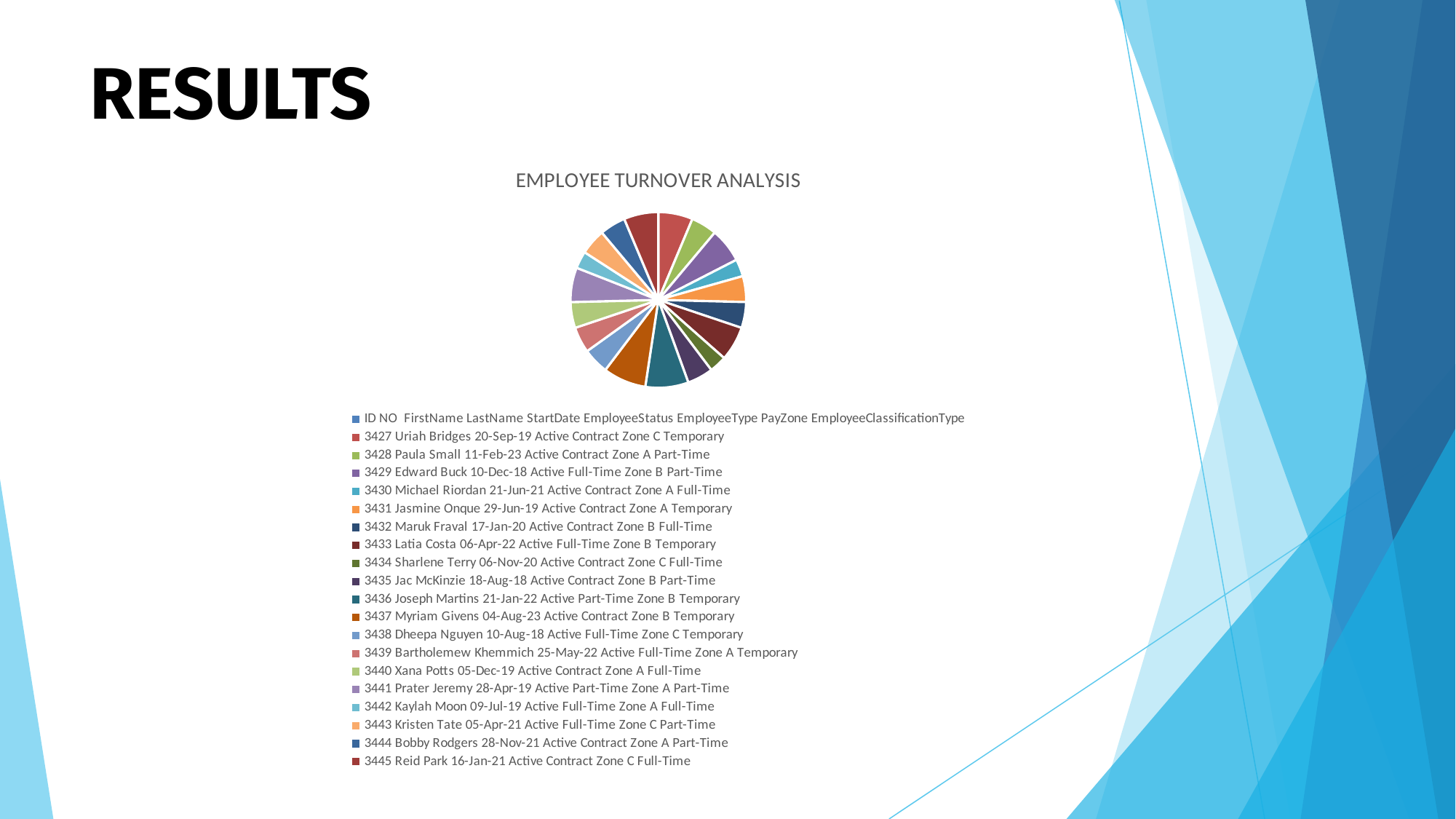

# RESULTS

### Chart: EMPLOYEE TURNOVER ANALYSIS

| Category |  |  |
|---|---|---|
| EmployeeClassificationType | 0.0 | None |
| Temporary | 4.0 | None |
| Part-Time | 3.0 | None |
| Part-Time | 4.0 | None |
| Full-Time | 2.0 | None |
| Temporary | 3.0 | None |
| Full-Time | 3.0 | None |
| Temporary | 4.0 | None |
| Full-Time | 2.0 | None |
| Part-Time | 3.0 | None |
| Temporary | 5.0 | None |
| Temporary | 5.0 | None |
| Temporary | 3.0 | None |
| Temporary | 3.0 | None |
| Full-Time | 3.0 | None |
| Part-Time | 4.0 | None |
| Full-Time | 2.0 | None |
| Part-Time | 3.0 | None |
| Part-Time | 3.0 | None |
| Full-Time | 4.0 | None |